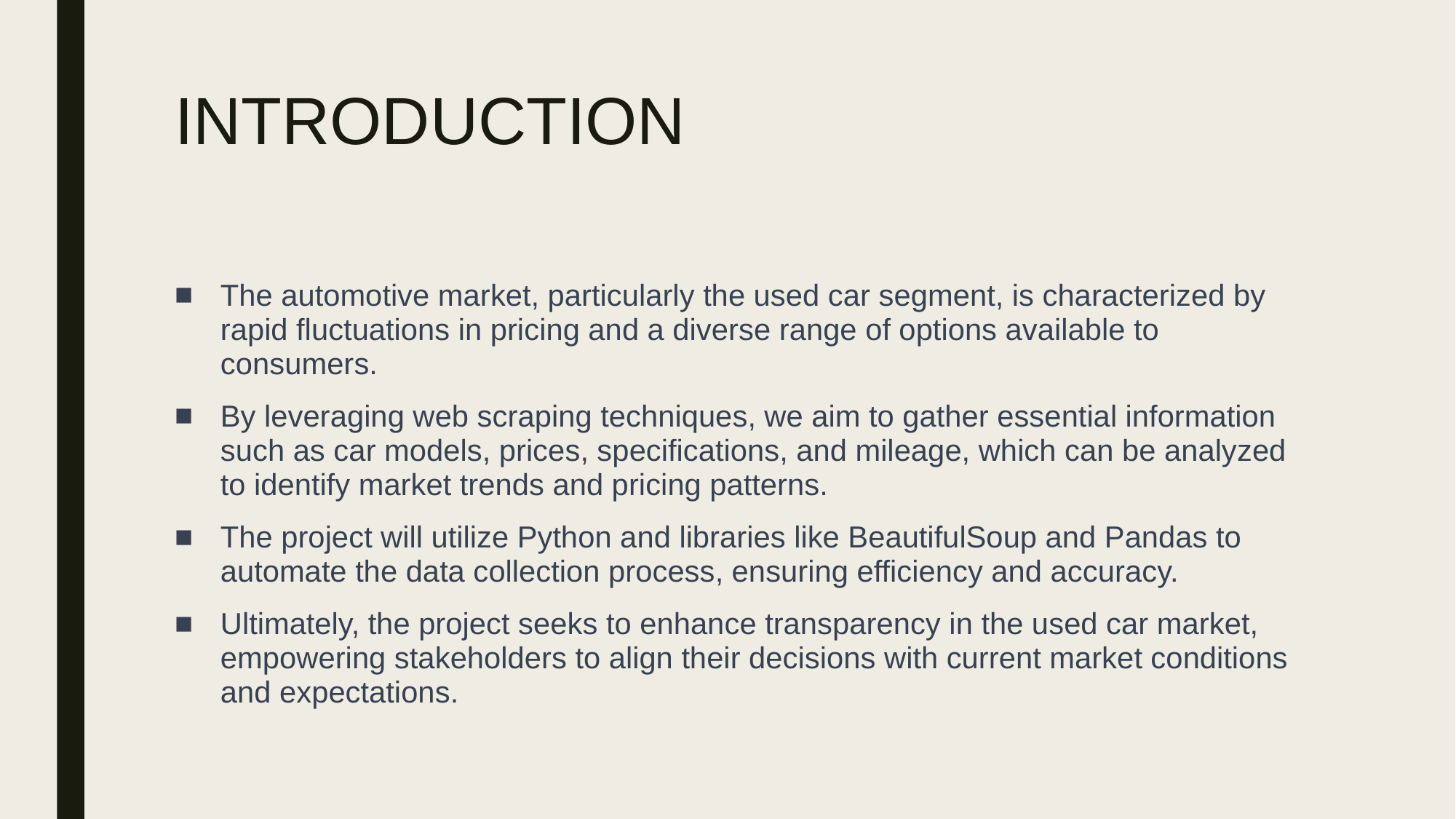

# INTRODUCTION
The automotive market, particularly the used car segment, is characterized by rapid fluctuations in pricing and a diverse range of options available to consumers.
By leveraging web scraping techniques, we aim to gather essential information such as car models, prices, specifications, and mileage, which can be analyzed to identify market trends and pricing patterns.
The project will utilize Python and libraries like BeautifulSoup and Pandas to automate the data collection process, ensuring efficiency and accuracy.
Ultimately, the project seeks to enhance transparency in the used car market, empowering stakeholders to align their decisions with current market conditions and expectations.